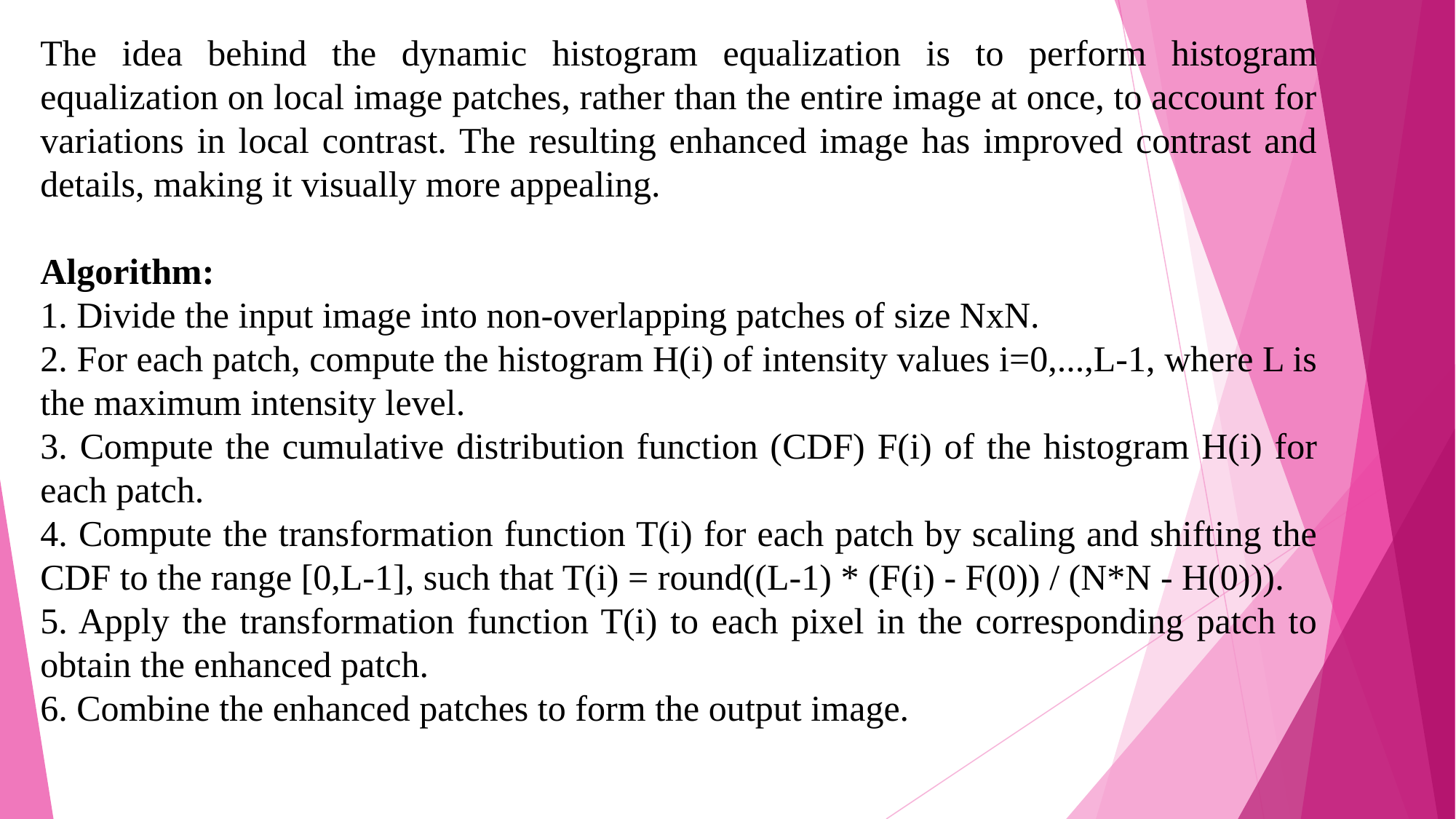

The idea behind the dynamic histogram equalization is to perform histogram equalization on local image patches, rather than the entire image at once, to account for variations in local contrast. The resulting enhanced image has improved contrast and details, making it visually more appealing.

Algorithm:
1. Divide the input image into non-overlapping patches of size NxN.
2. For each patch, compute the histogram H(i) of intensity values i=0,...,L-1, where L is the maximum intensity level.
3. Compute the cumulative distribution function (CDF) F(i) of the histogram H(i) for each patch.
4. Compute the transformation function T(i) for each patch by scaling and shifting the CDF to the range [0,L-1], such that T(i) = round((L-1) * (F(i) - F(0)) / (N*N - H(0))).
5. Apply the transformation function T(i) to each pixel in the corresponding patch to obtain the enhanced patch.
6. Combine the enhanced patches to form the output image.